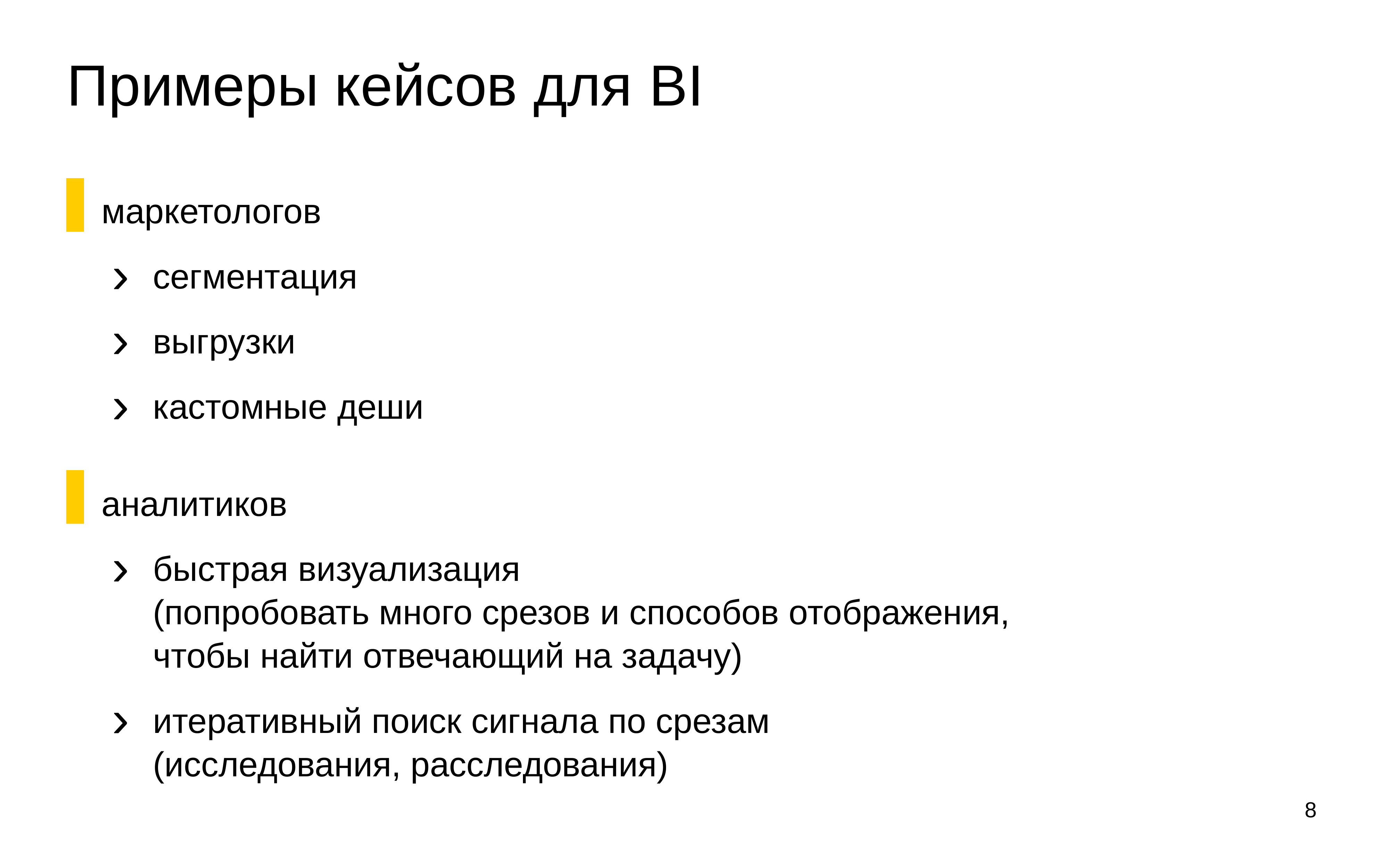

# Примеры кейсов для BI

маркетологов
сегментация
выгрузки
кастомные деши

аналитиков
быстрая визуализация
(попробовать много срезов и способов отображения,
чтобы найти отвечающий на задачу)
итеративный поиск сигнала по срезам
(исследования, расследования)

8